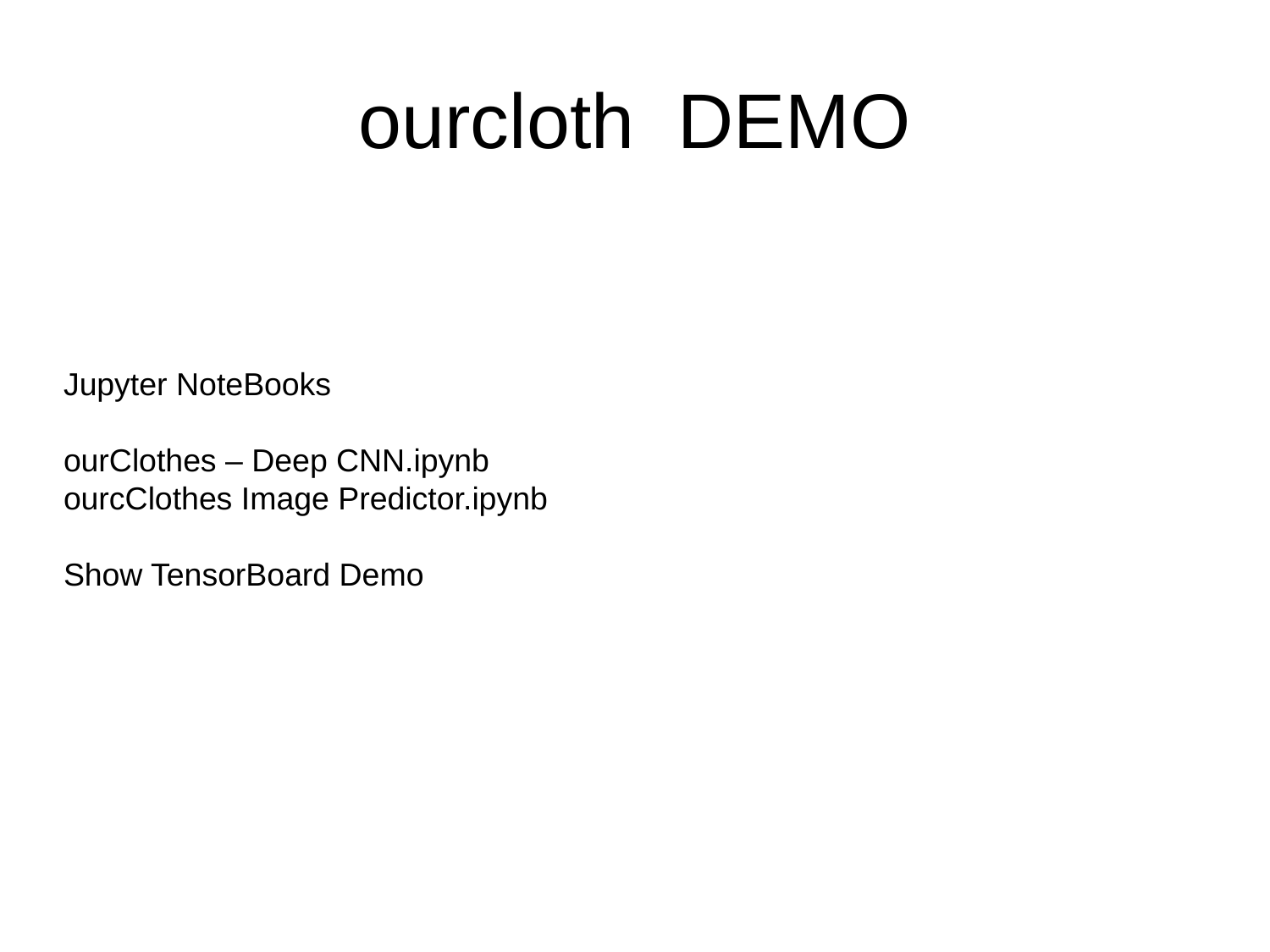

# ourcloth  DEMO
Jupyter NoteBooks

ourClothes – Deep CNN.ipynb
ourcClothes Image Predictor.ipynb

Show TensorBoard Demo